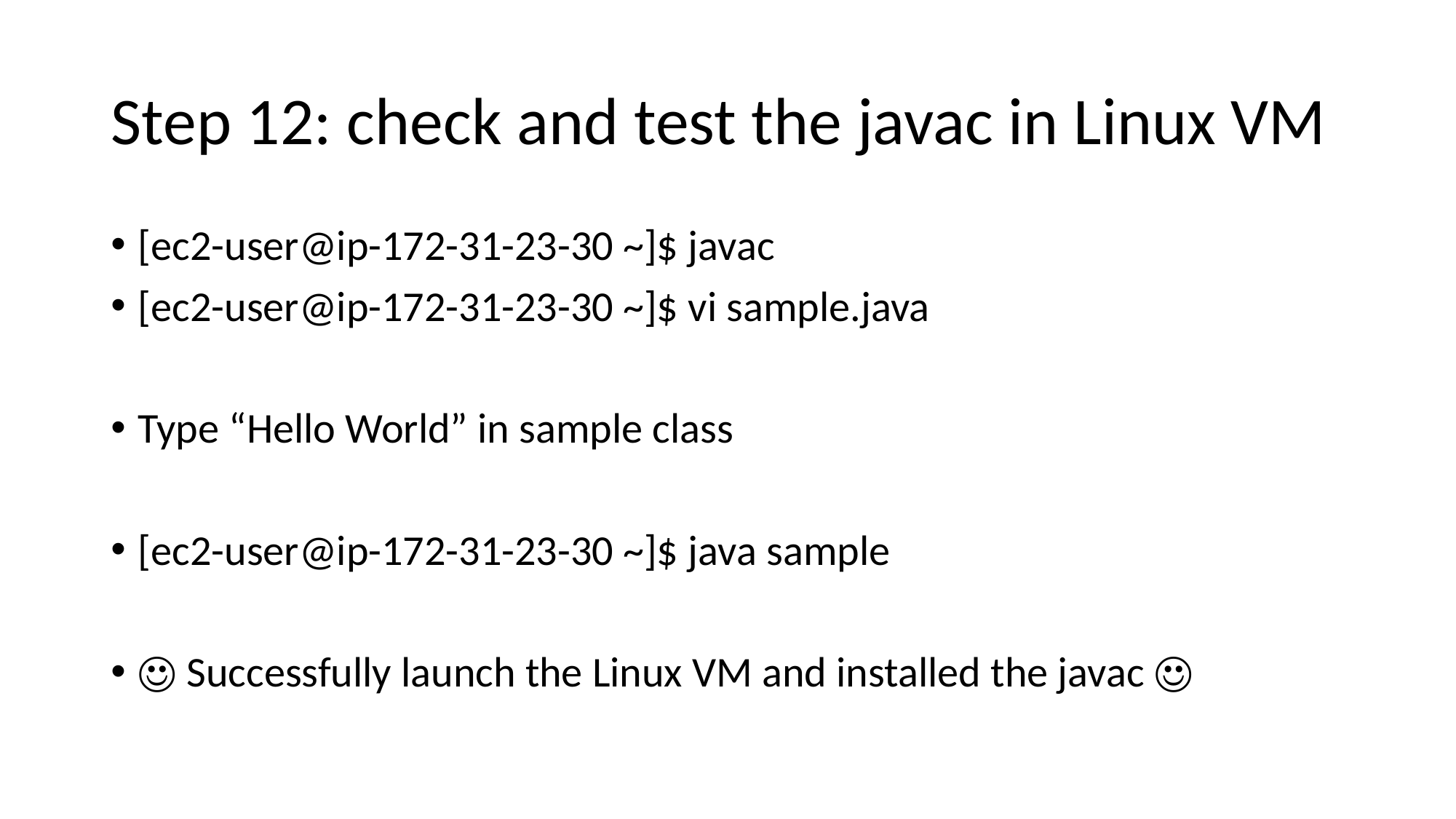

# Step 12: check and test the javac in Linux VM
[ec2-user@ip-172-31-23-30 ~]$ javac
[ec2-user@ip-172-31-23-30 ~]$ vi sample.java

Type “Hello World” in sample class

[ec2-user@ip-172-31-23-30 ~]$ java sample

☺ Successfully launch the Linux VM and installed the javac ☺